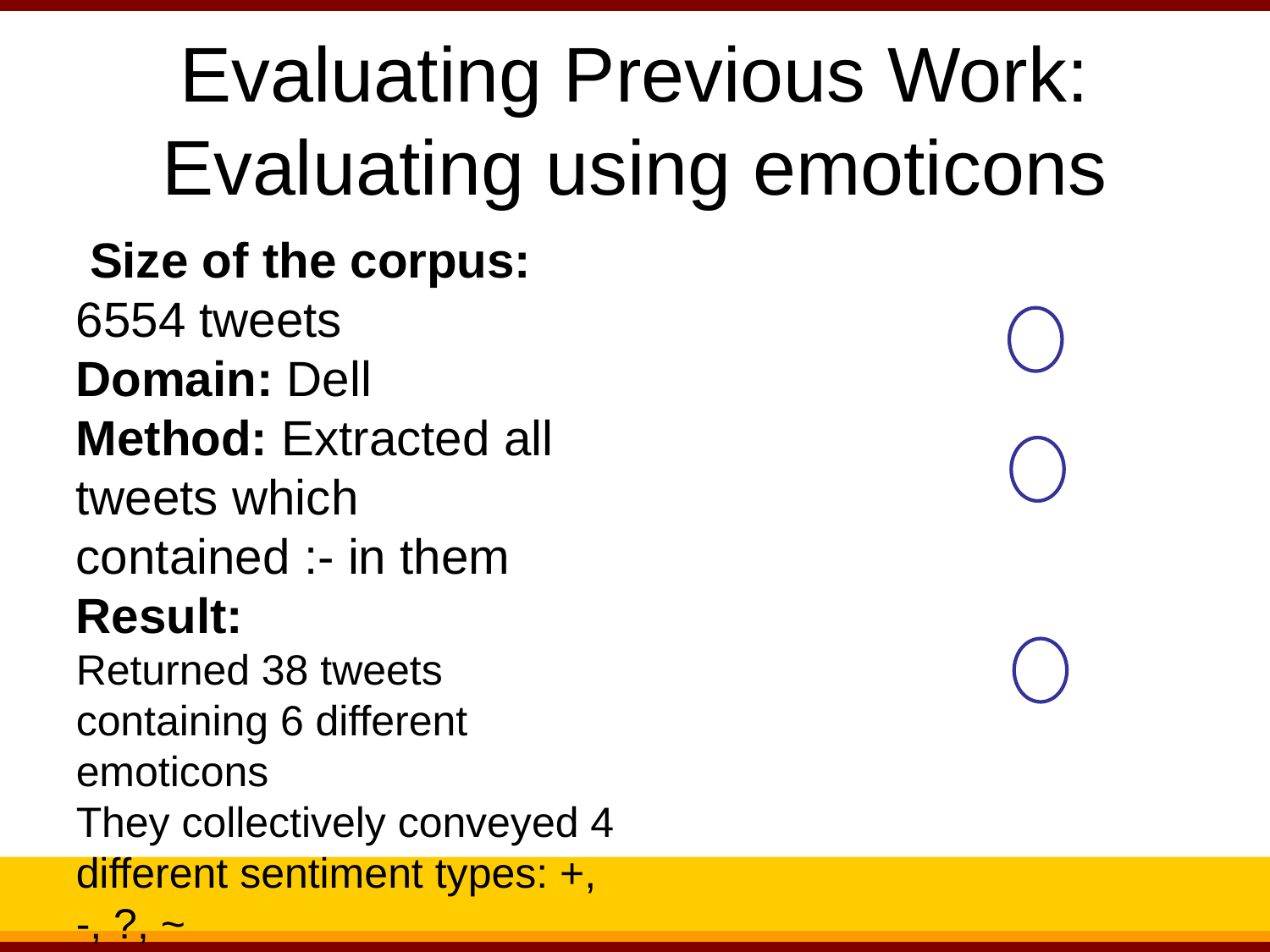

Evaluating Previous Work: Evaluating using emoticons
 Size of the corpus: 6554 tweets
Domain: Dell
Method: Extracted all tweets which contained :- in them
Result:
Returned 38 tweets containing 6 different emoticons
They collectively conveyed 4 different sentiment types: +, -, ?, ~
Examples:
(+) i wish he got me a dell inspiron :-(
(-) turning my dell netbook into a mac netbook :-) in atlanta, ga